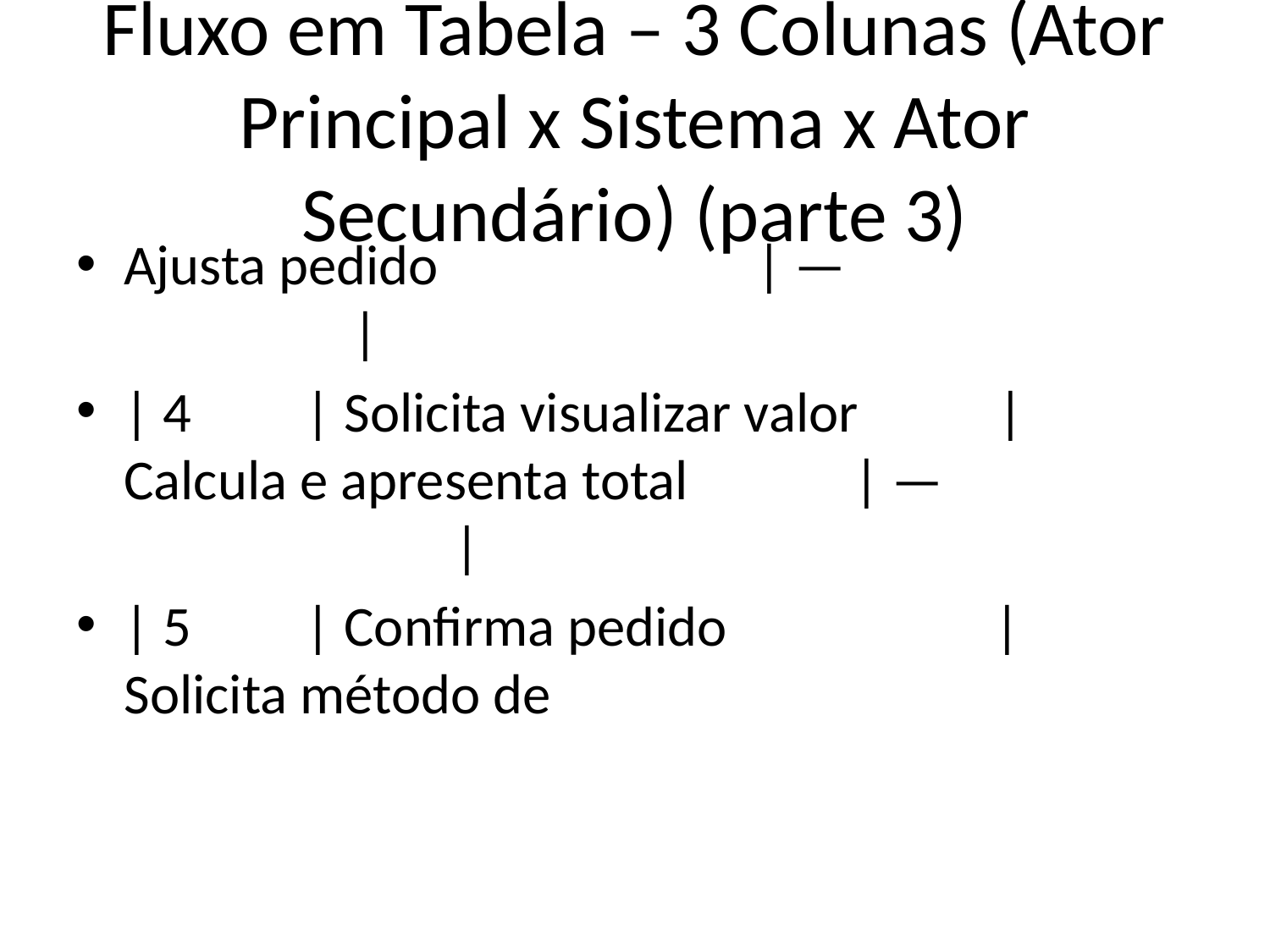

# Fluxo em Tabela – 3 Colunas (Ator Principal x Sistema x Ator Secundário) (parte 3)
Ajusta pedido                         | —                                              |
| 4         | Solicita visualizar valor           | Calcula e apresenta total             | —                                              |
| 5         | Confirma pedido                     | Solicita método de